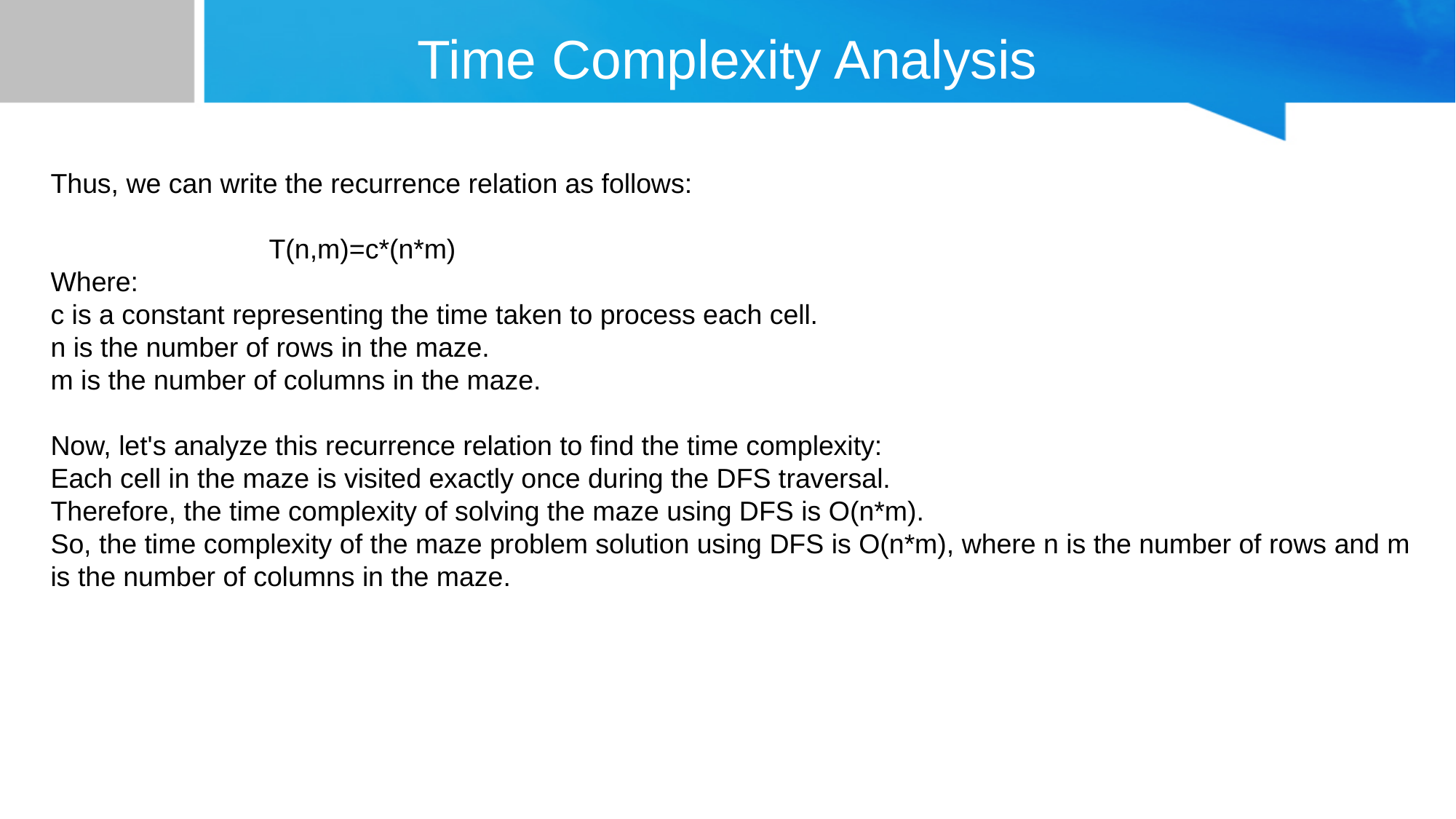

# Time Complexity Analysis
Thus, we can write the recurrence relation as follows:

		T(n,m)=c*(n*m)
Where:
c is a constant representing the time taken to process each cell.
n is the number of rows in the maze.
m is the number of columns in the maze.

Now, let's analyze this recurrence relation to find the time complexity:
Each cell in the maze is visited exactly once during the DFS traversal.
Therefore, the time complexity of solving the maze using DFS is O(n*m).
So, the time complexity of the maze problem solution using DFS is O(n*m), where n is the number of rows and m is the number of columns in the maze.